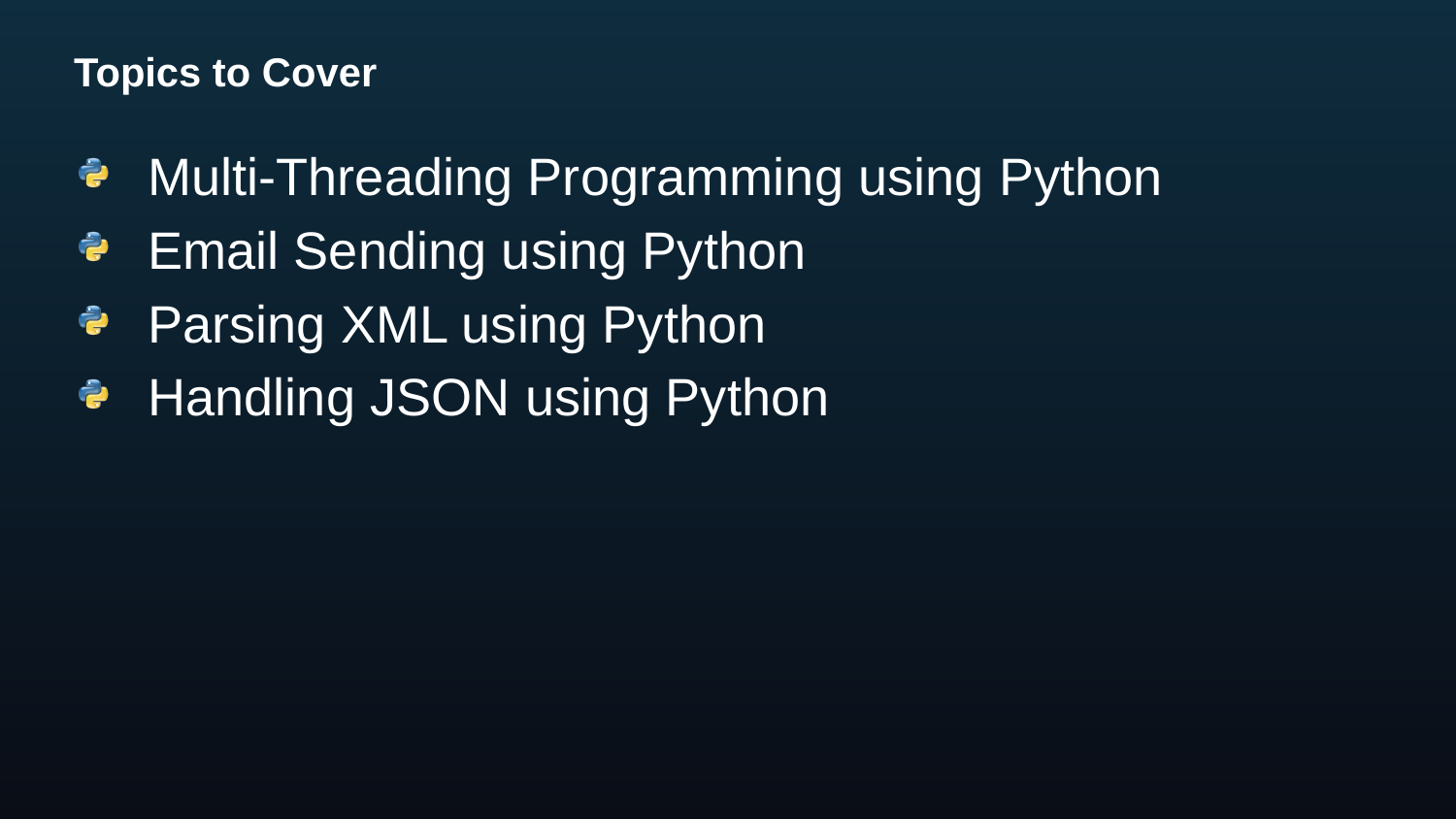

# Topics to Cover
Multi-Threading Programming using Python
Email Sending using Python
Parsing XML using Python
Handling JSON using Python